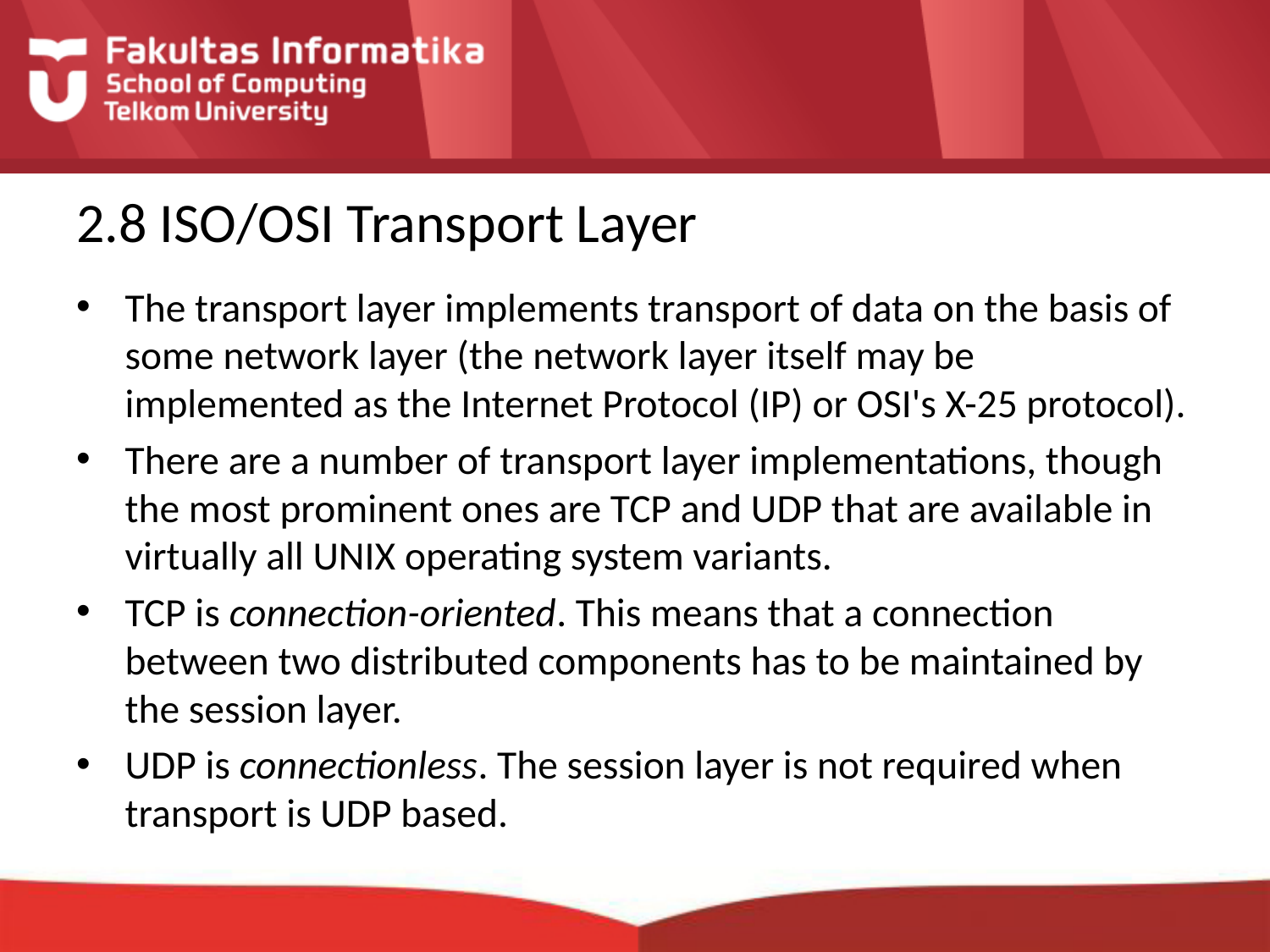

# 2.8 ISO/OSI Transport Layer
The transport layer implements transport of data on the basis of some network layer (the network layer itself may be implemented as the Internet Protocol (IP) or OSI's X-25 protocol).
There are a number of transport layer implementations, though the most prominent ones are TCP and UDP that are available in virtually all UNIX operating system variants.
TCP is connection-oriented. This means that a connection between two distributed components has to be maintained by the session layer.
UDP is connectionless. The session layer is not required when transport is UDP based.